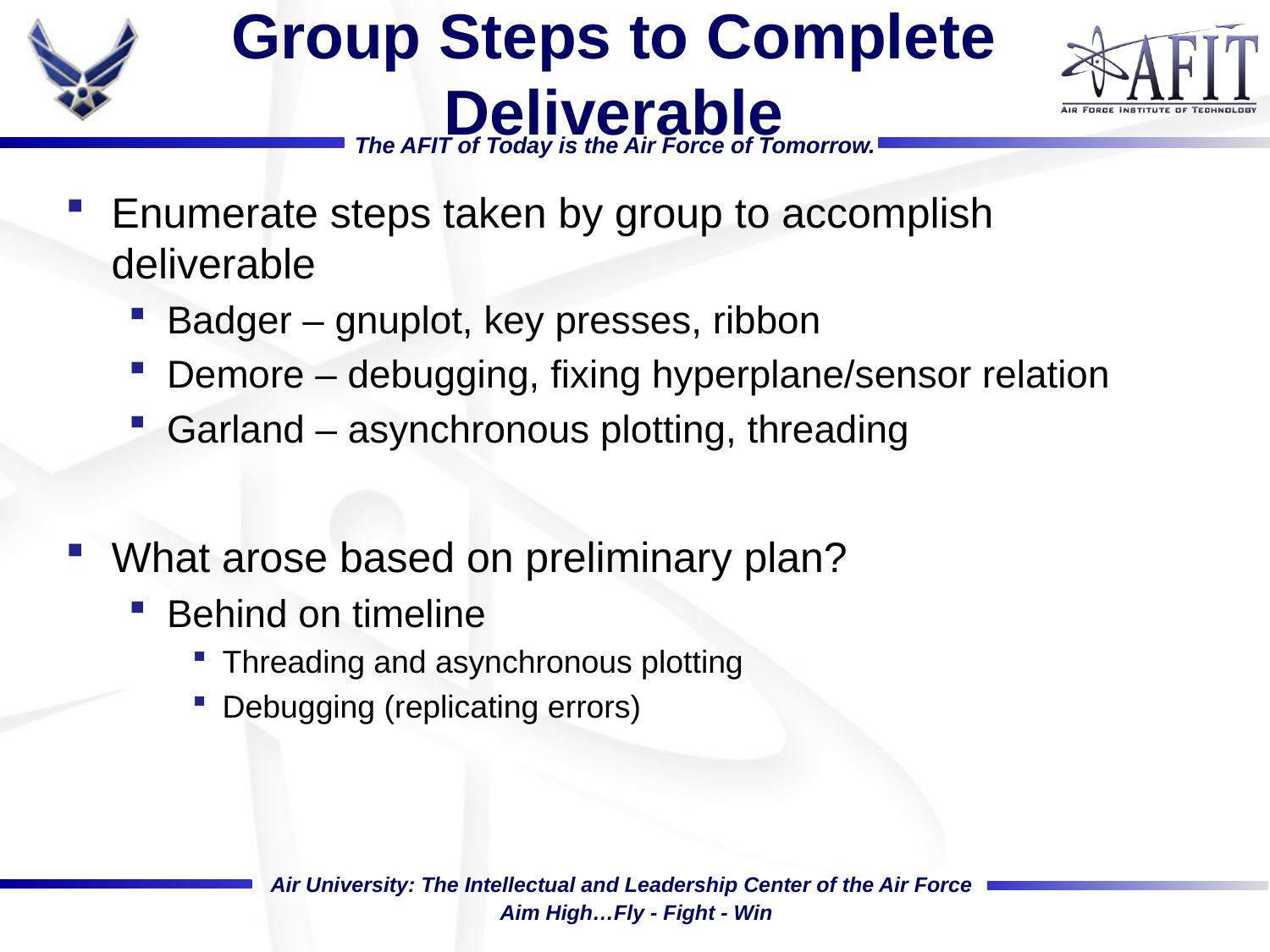

# Group Steps to Complete Deliverable
Enumerate steps taken by group to accomplish deliverable
Badger – gnuplot, key presses, ribbon
Demore – debugging, fixing hyperplane/sensor relation
Garland – asynchronous plotting, threading

What arose based on preliminary plan?
Behind on timeline
Threading and asynchronous plotting
Debugging (replicating errors)